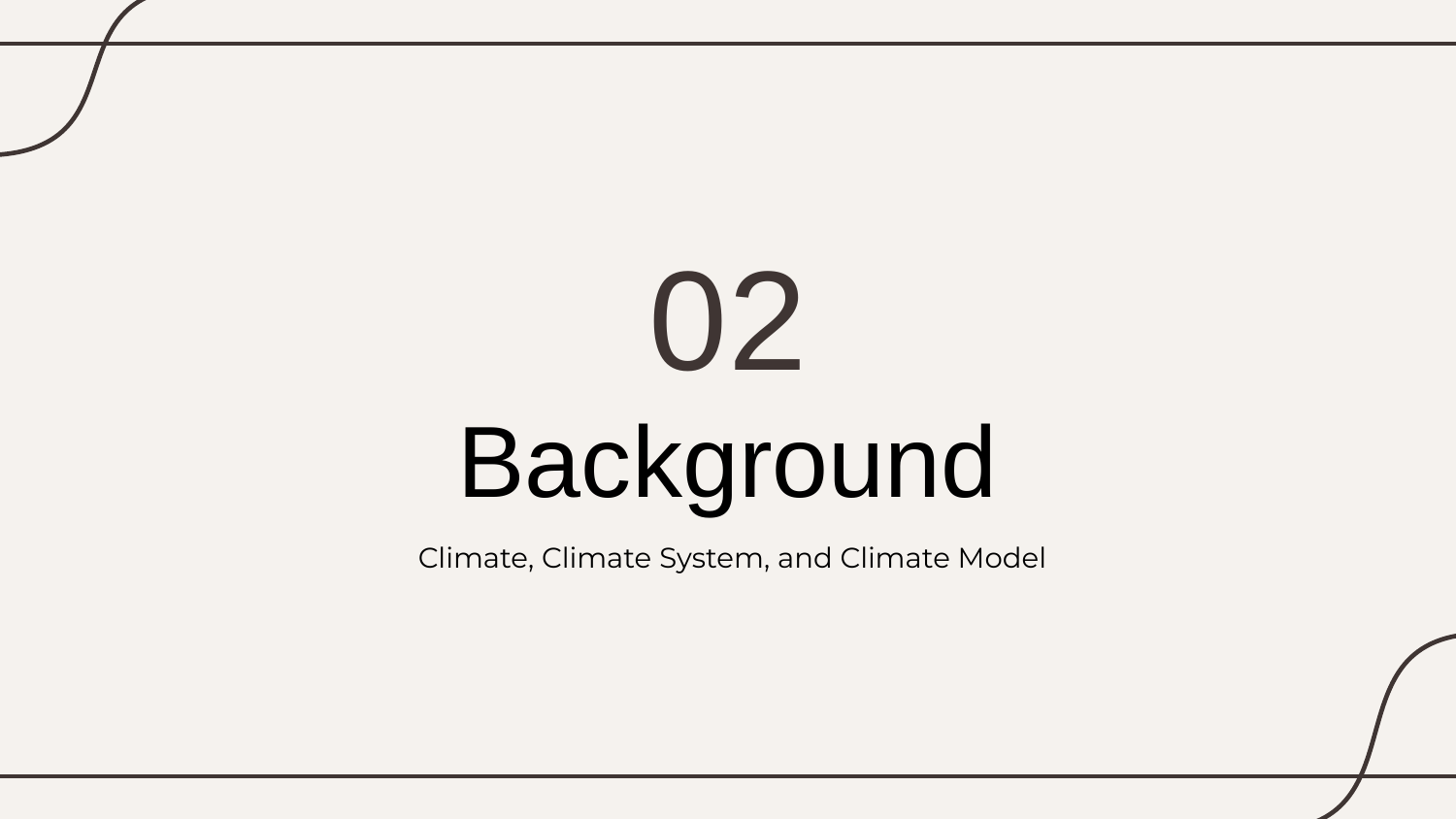

02
# Background
Climate, Climate System, and Climate Model